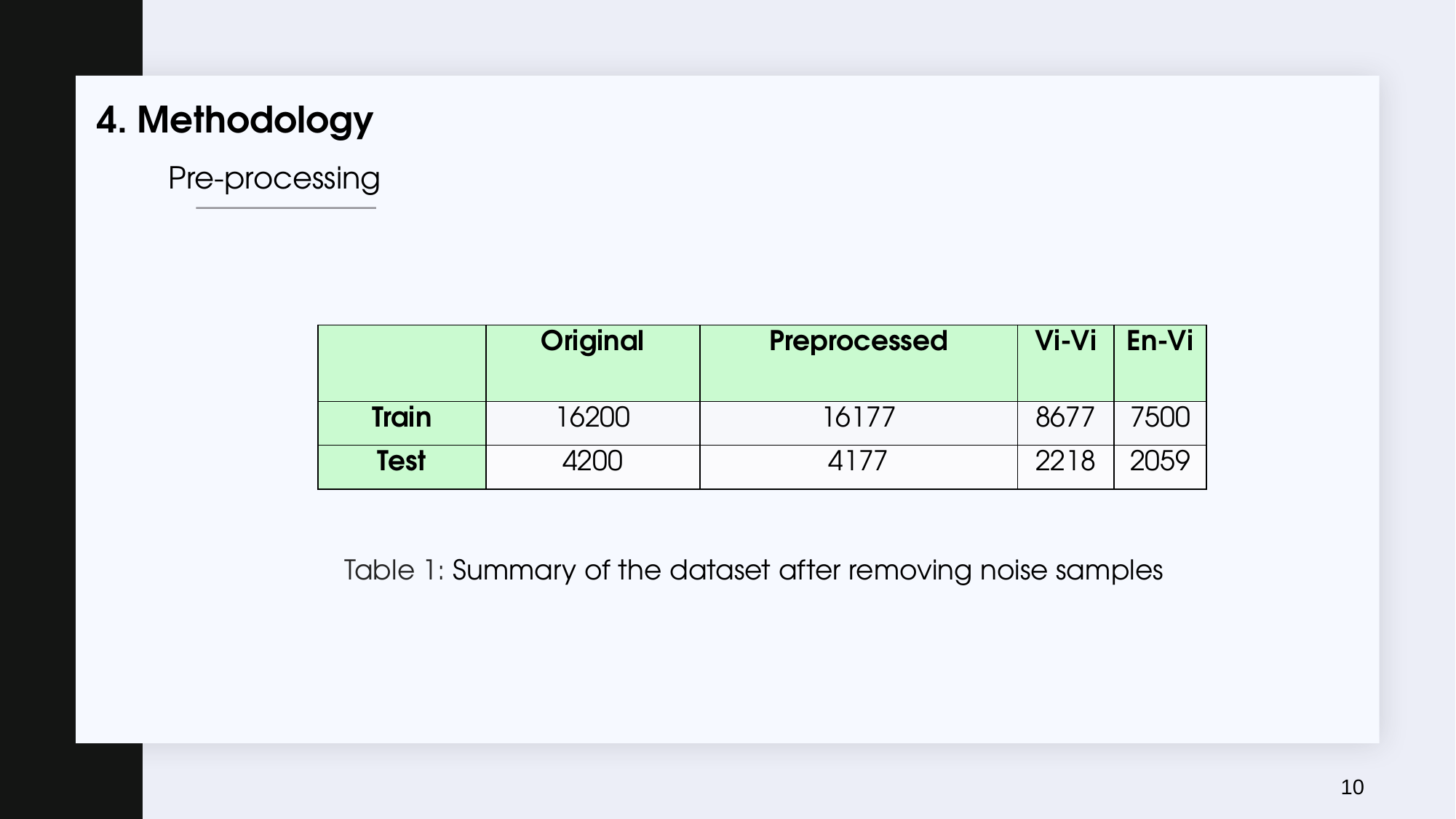

4. Methodology

Pre-processing

|  | Original | Preprocessed | Vi-Vi | En-Vi |
| --- | --- | --- | --- | --- |
| Train | 16200 | 16177 | 8677 | 7500 |
| Test | 4200 | 4177 | 2218 | 2059 |
Table 1: Summary of the dataset after removing noise samples
10